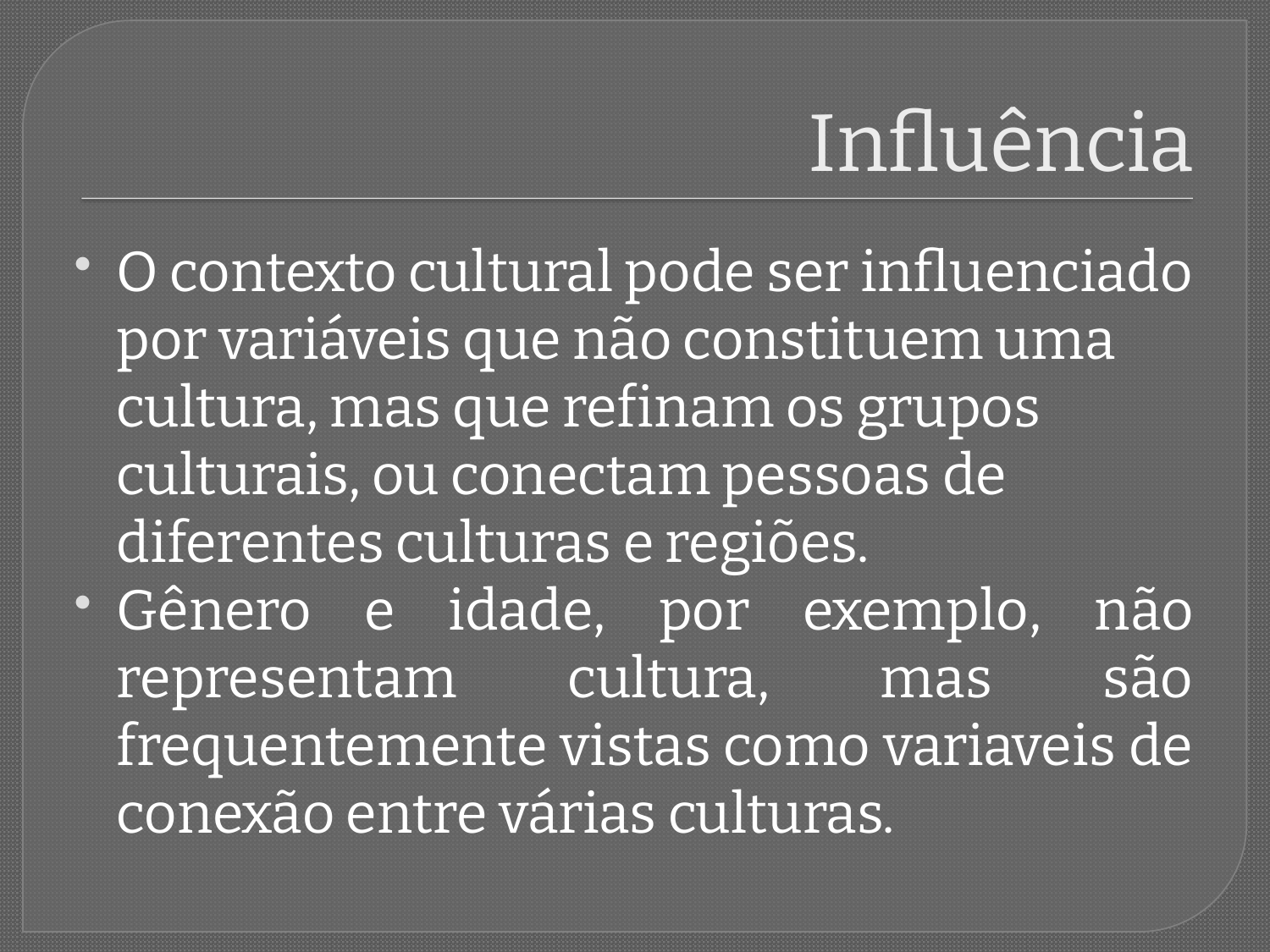

# Influência
O contexto cultural pode ser influenciado por variáveis que não constituem uma cultura, mas que refinam os grupos culturais, ou conectam pessoas de diferentes culturas e regiões.
Gênero e idade, por exemplo, não representam cultura, mas são frequentemente vistas como variaveis de conexão entre várias culturas.